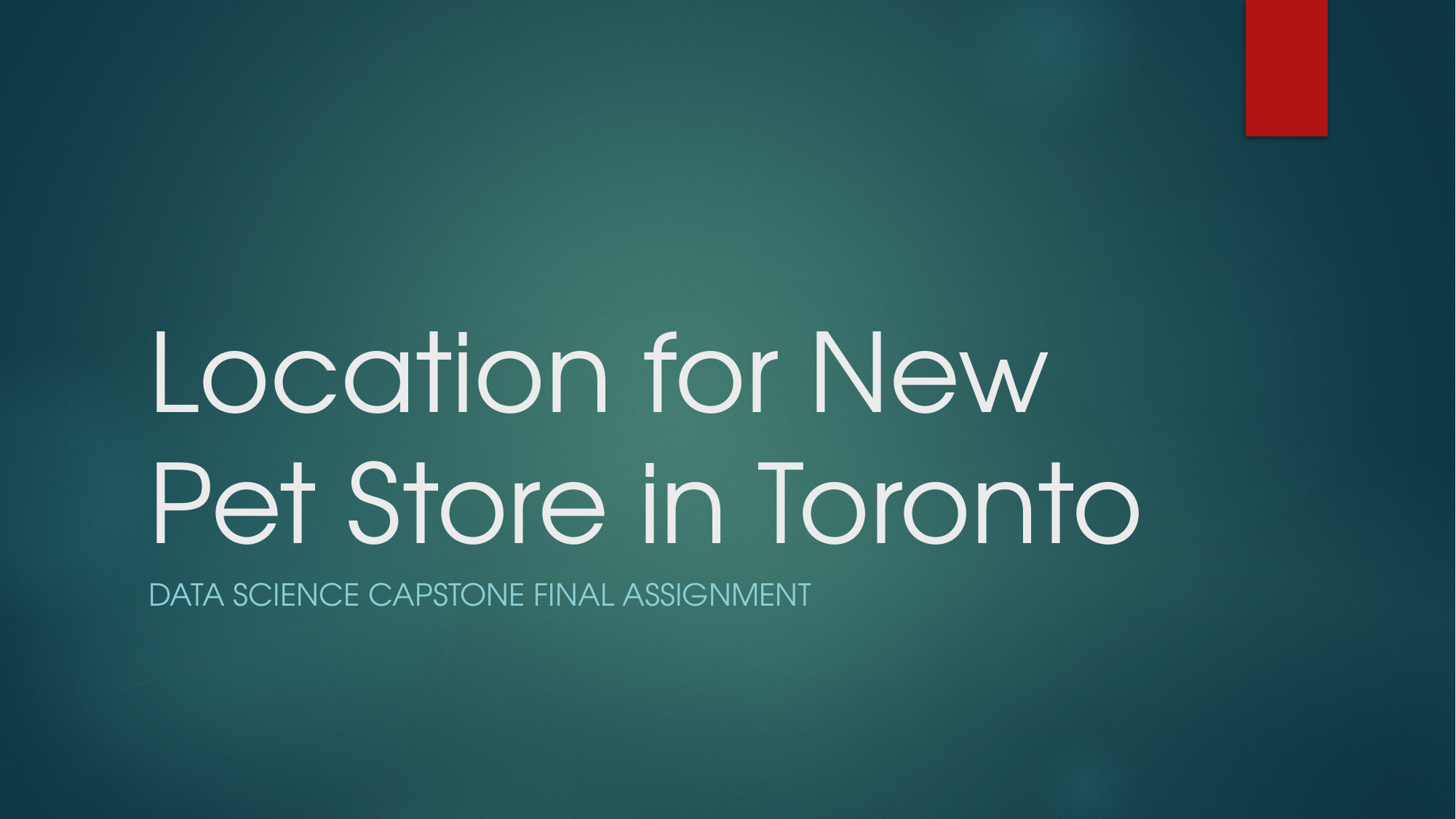

# Location for New Pet Store in Toronto
Data science Capstone final assignment